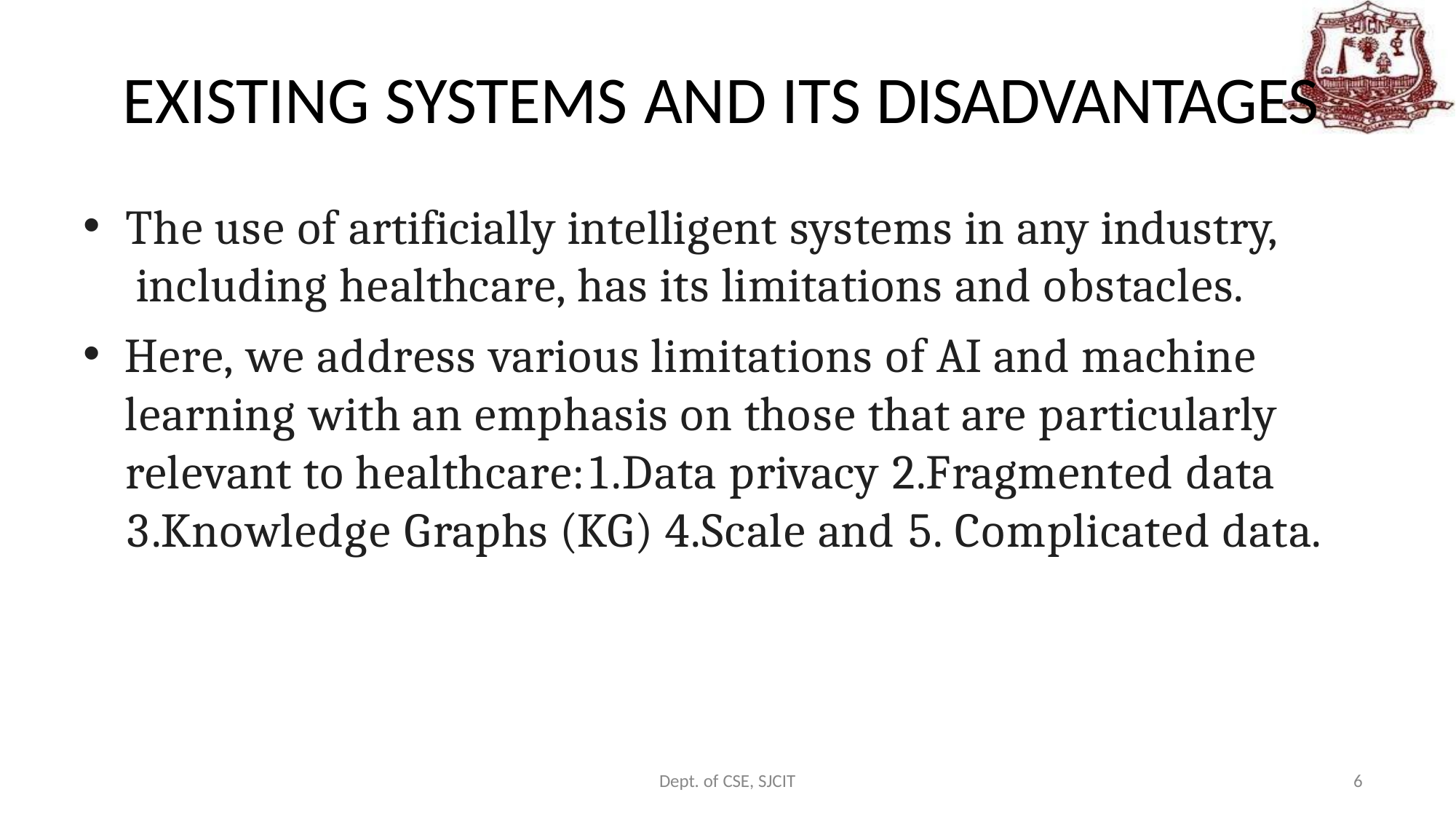

# EXISTING SYSTEMS AND ITS DISADVANTAGES
The use of artificially intelligent systems in any industry,  including healthcare, has its limitations and obstacles.
Here, we address various limitations of AI and machine  learning with an emphasis on those that are particularly  relevant to healthcare:1.Data privacy 2.Fragmented data  3.Knowledge Graphs (KG) 4.Scale and 5. Complicated data.
6
Dept. of CSE, SJCIT